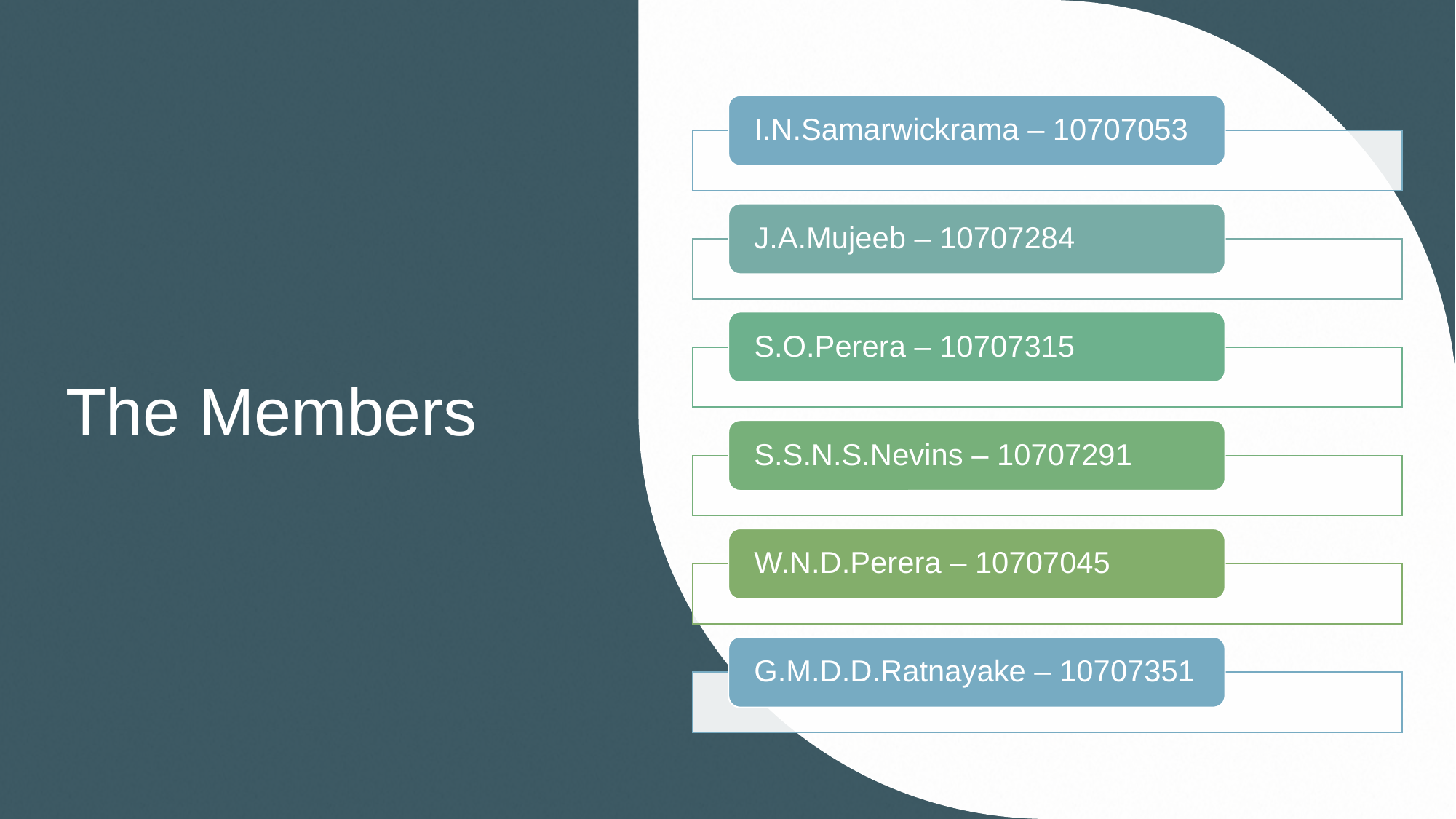

# The Members
I.N.Samarwickrama – 10707053
J.A.Mujeeb – 10707284
S.O.Perera – 10707315
S.S.N.S.Nevins – 10707291
W.N.D.Perera – 10707045
G.M.D.D.Ratnayake – 10707351